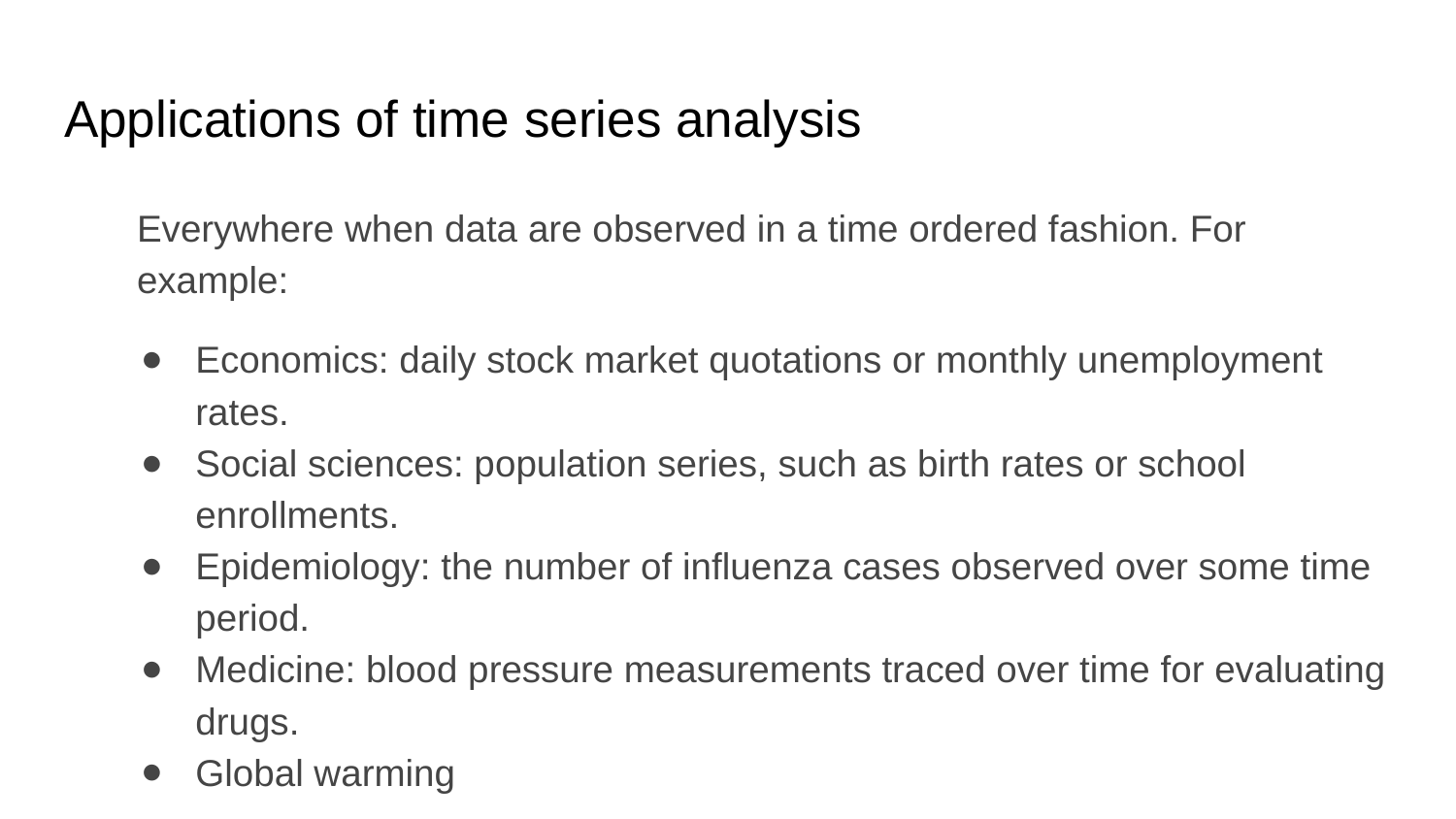

# Applications of time series analysis
Everywhere when data are observed in a time ordered fashion. For example:
Economics: daily stock market quotations or monthly unemployment rates.
Social sciences: population series, such as birth rates or school enrollments.
Epidemiology: the number of influenza cases observed over some time period.
Medicine: blood pressure measurements traced over time for evaluating drugs.
Global warming